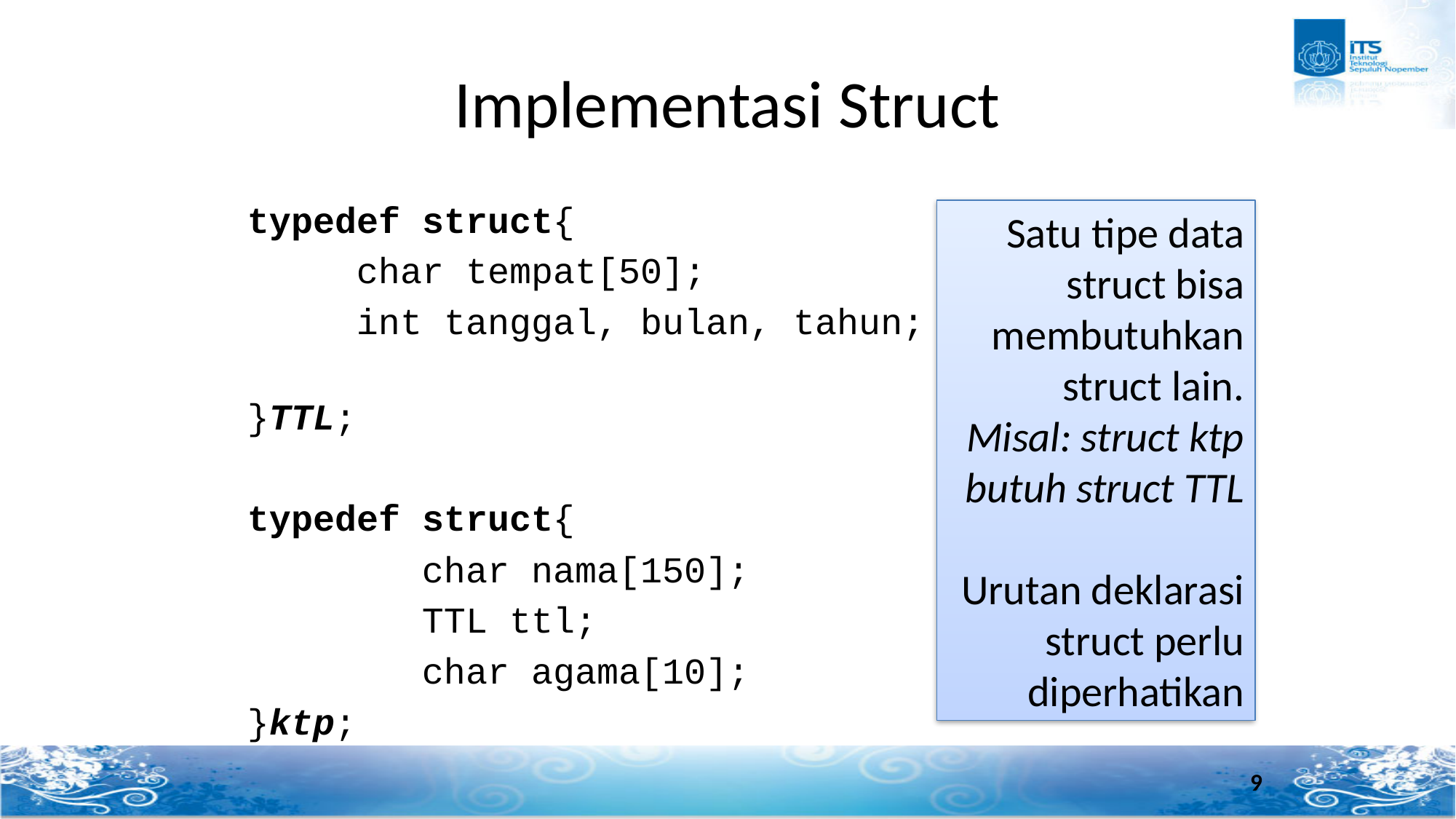

# Implementasi Struct
typedef struct{
     char tempat[50];
     int tanggal, bulan, tahun;
}TTL;

typedef struct{
        char nama[150];
        TTL ttl;
        char agama[10];
}ktp;
Satu tipe data struct bisa membutuhkan struct lain.
Misal: struct ktp butuh struct TTL

Urutan deklarasi struct perlu diperhatikan
9